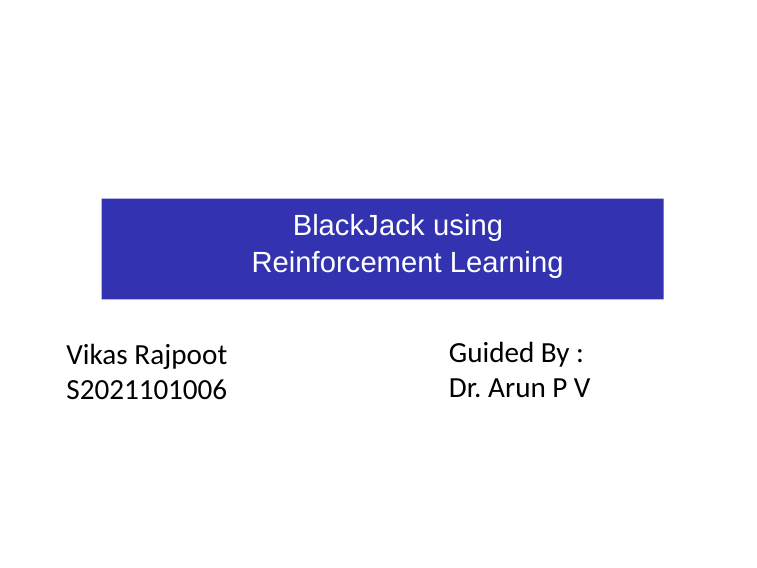

# BlackJack using   Reinforcement Learning
Guided By :
Dr. Arun P V
Vikas Rajpoot
S2021101006